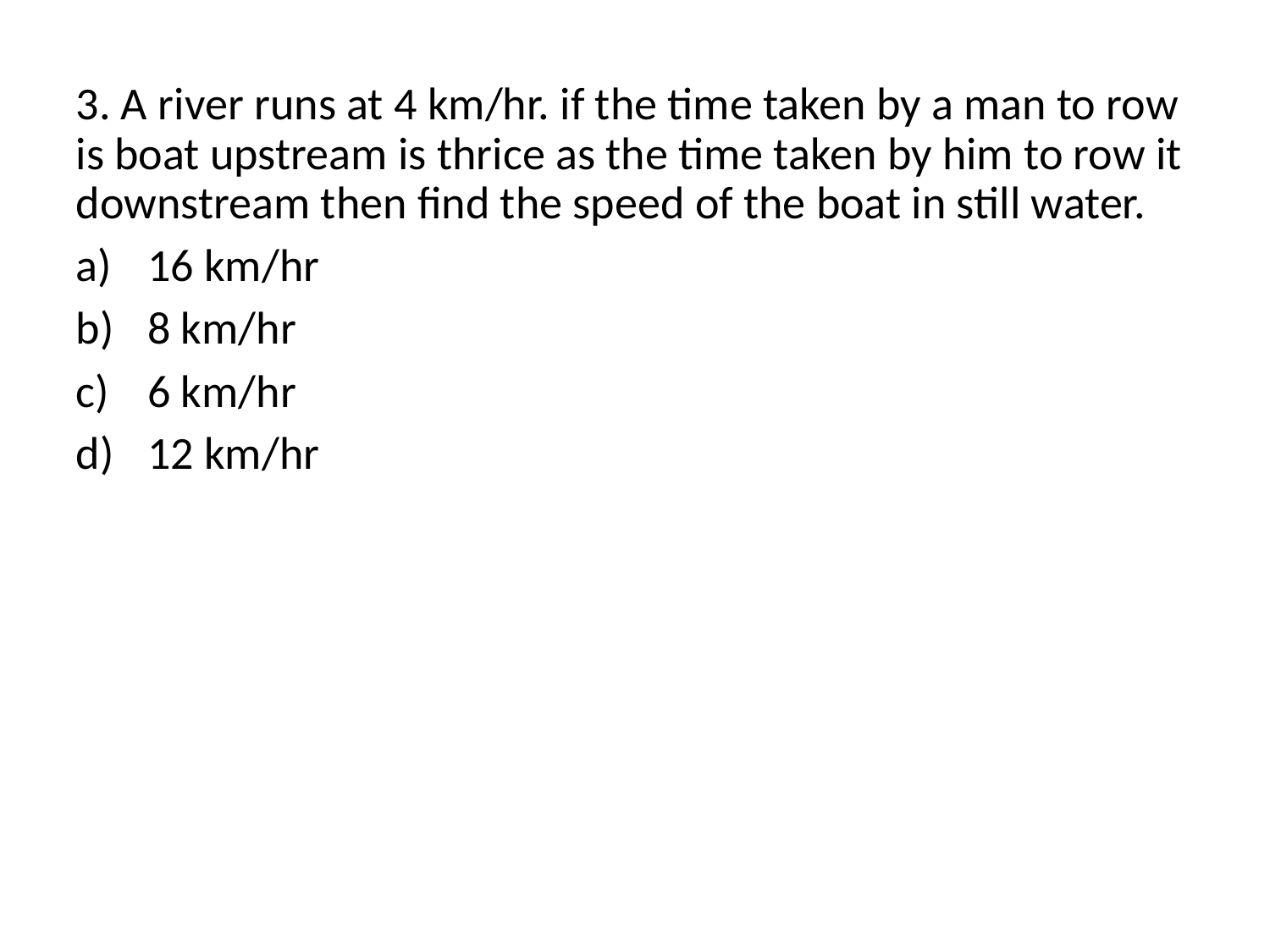

# 3. A river runs at 4 km/hr. if the time taken by a man to row is boat upstream is thrice as the time taken by him to row it downstream then find the speed of the boat in still water.
16 km/hr
8 km/hr
6 km/hr
12 km/hr